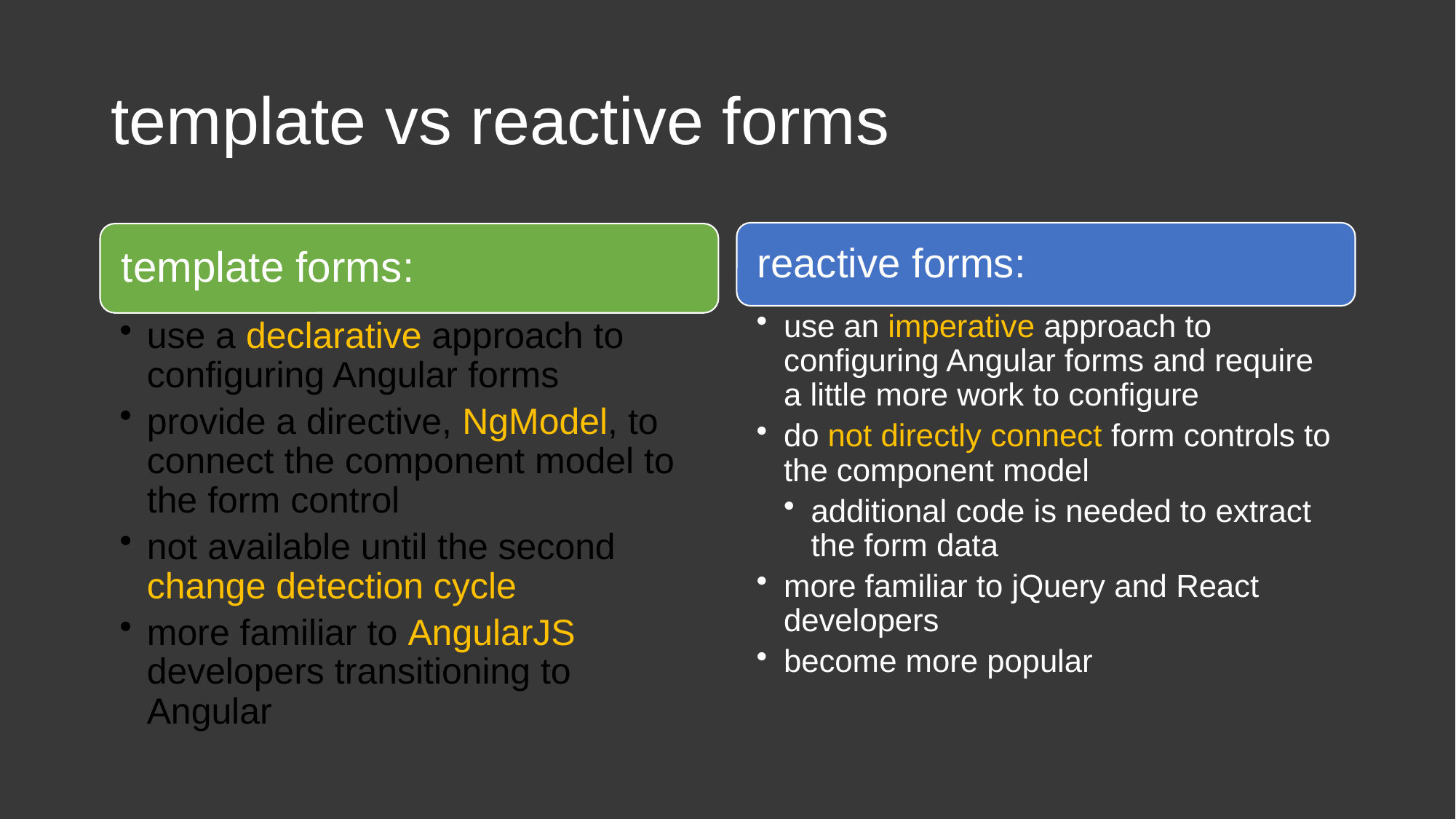

# template vs reactive forms
reactive forms:
use an imperative approach to configuring Angular forms and require a little more work to configure
do not directly connect form controls to the component model
additional code is needed to extract the form data
more familiar to jQuery and React developers
become more popular
template forms:
use a declarative approach to configuring Angular forms
provide a directive, NgModel, to connect the component model to the form control
not available until the second change detection cycle
more familiar to AngularJS developers transitioning to Angular